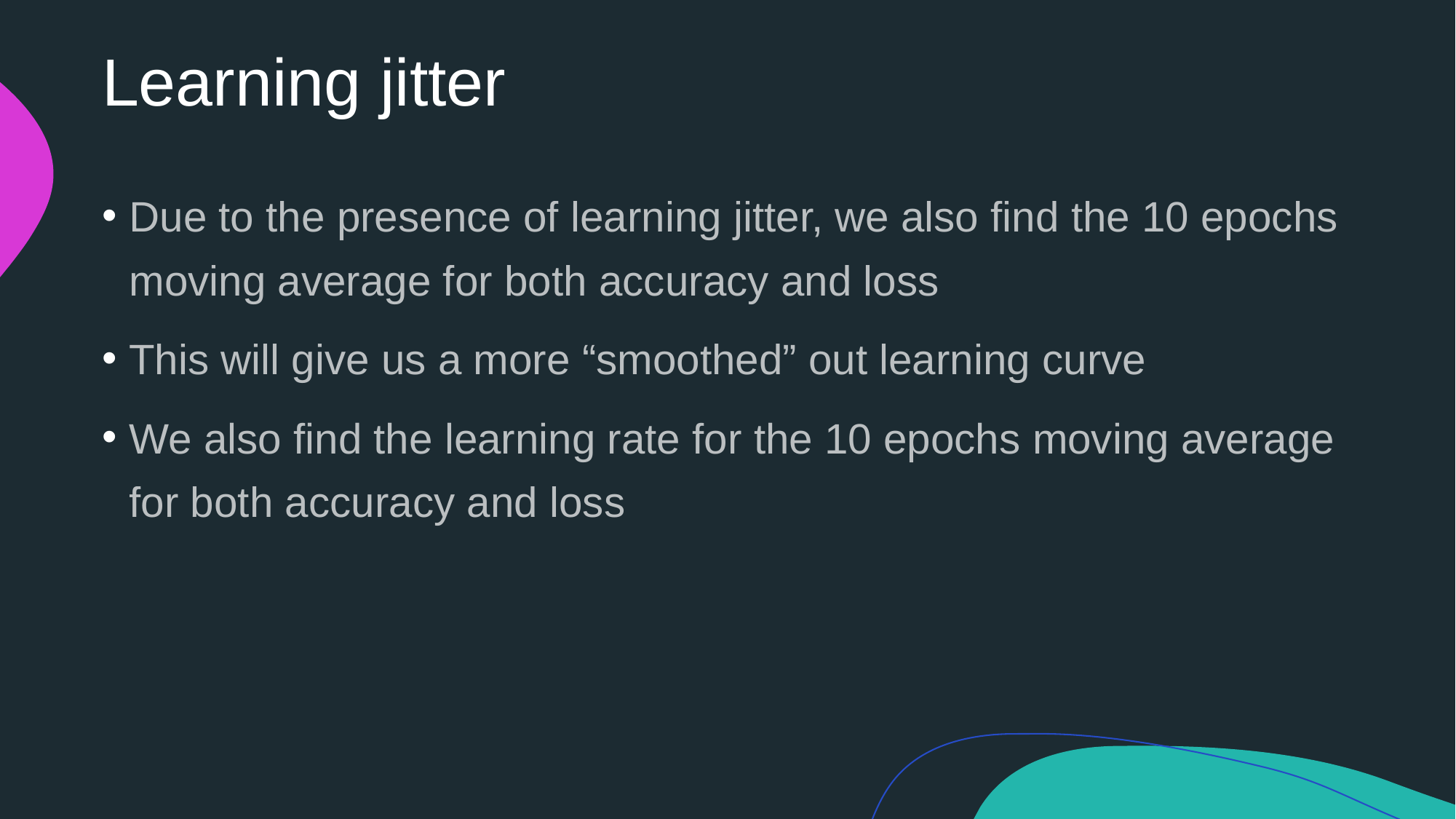

# Learning jitter
Due to the presence of learning jitter, we also find the 10 epochs moving average for both accuracy and loss
This will give us a more “smoothed” out learning curve
We also find the learning rate for the 10 epochs moving average for both accuracy and loss